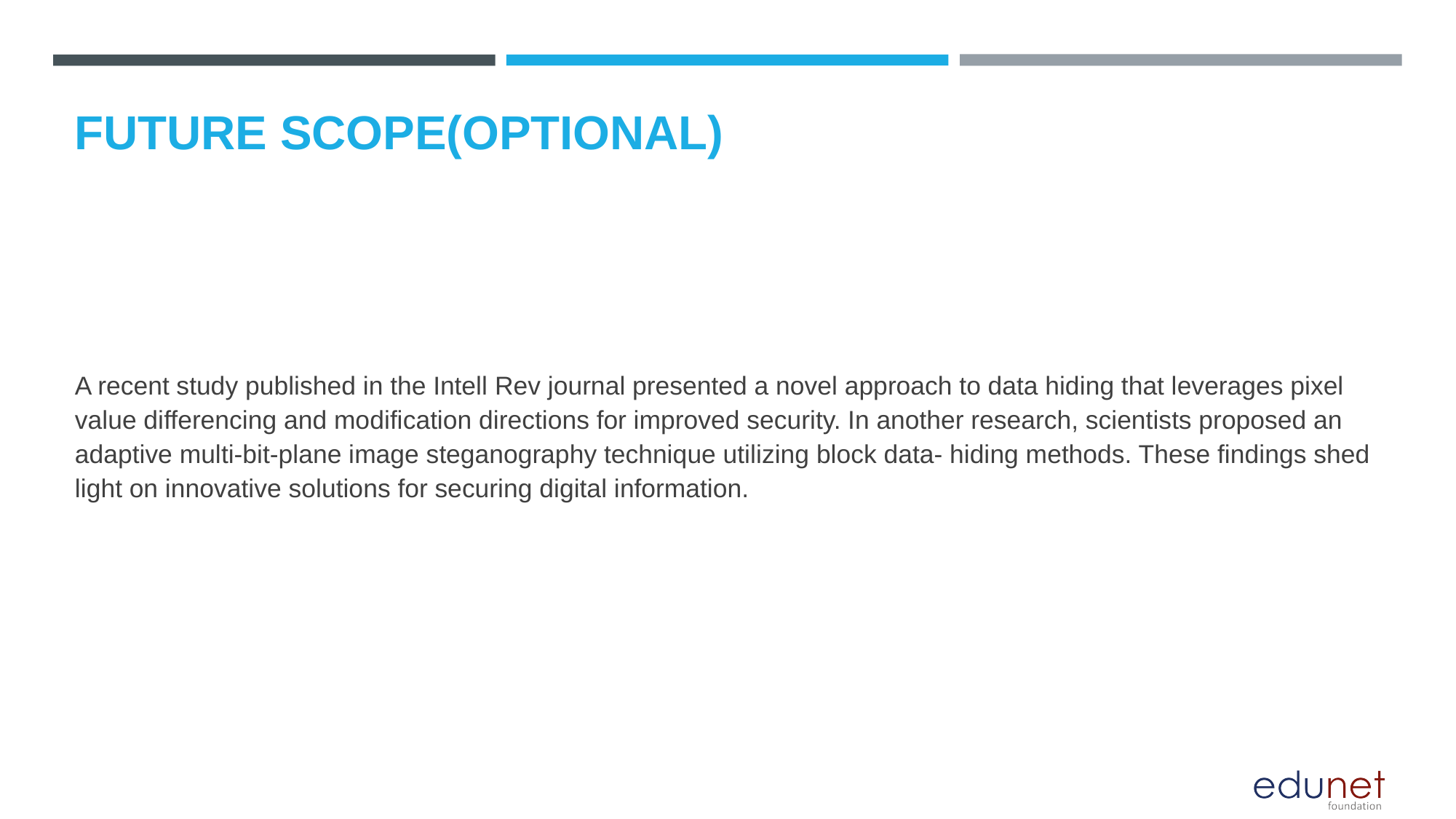

Future scope(optional)
A recent study published in the Intell Rev journal presented a novel approach to data hiding that leverages pixel value differencing and modification directions for improved security. In another research, scientists proposed an adaptive multi-bit-plane image steganography technique utilizing block data- hiding methods. These findings shed light on innovative solutions for securing digital information.